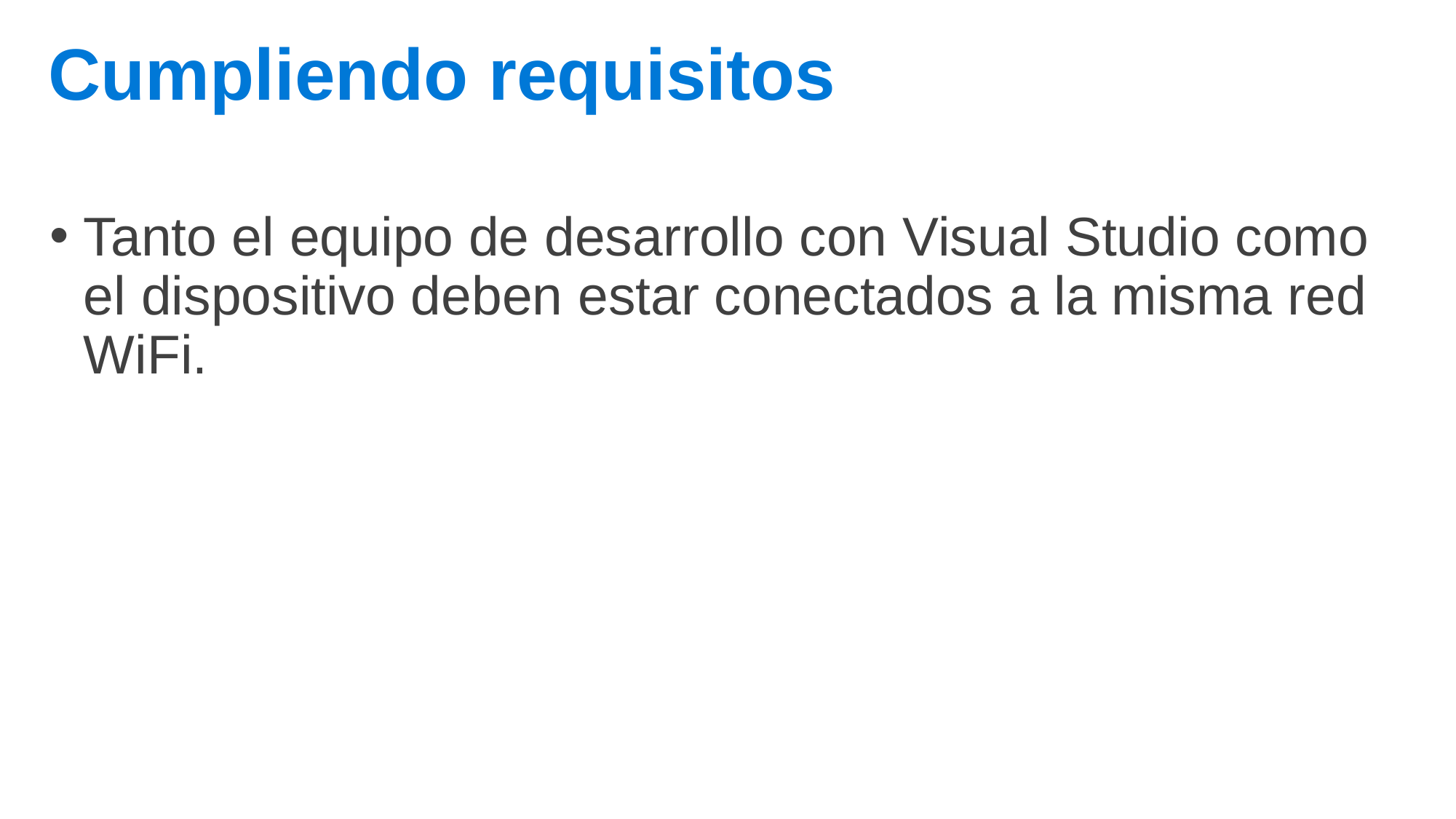

# Cumpliendo requisitos
Tanto el equipo de desarrollo con Visual Studio como el dispositivo deben estar conectados a la misma red WiFi.